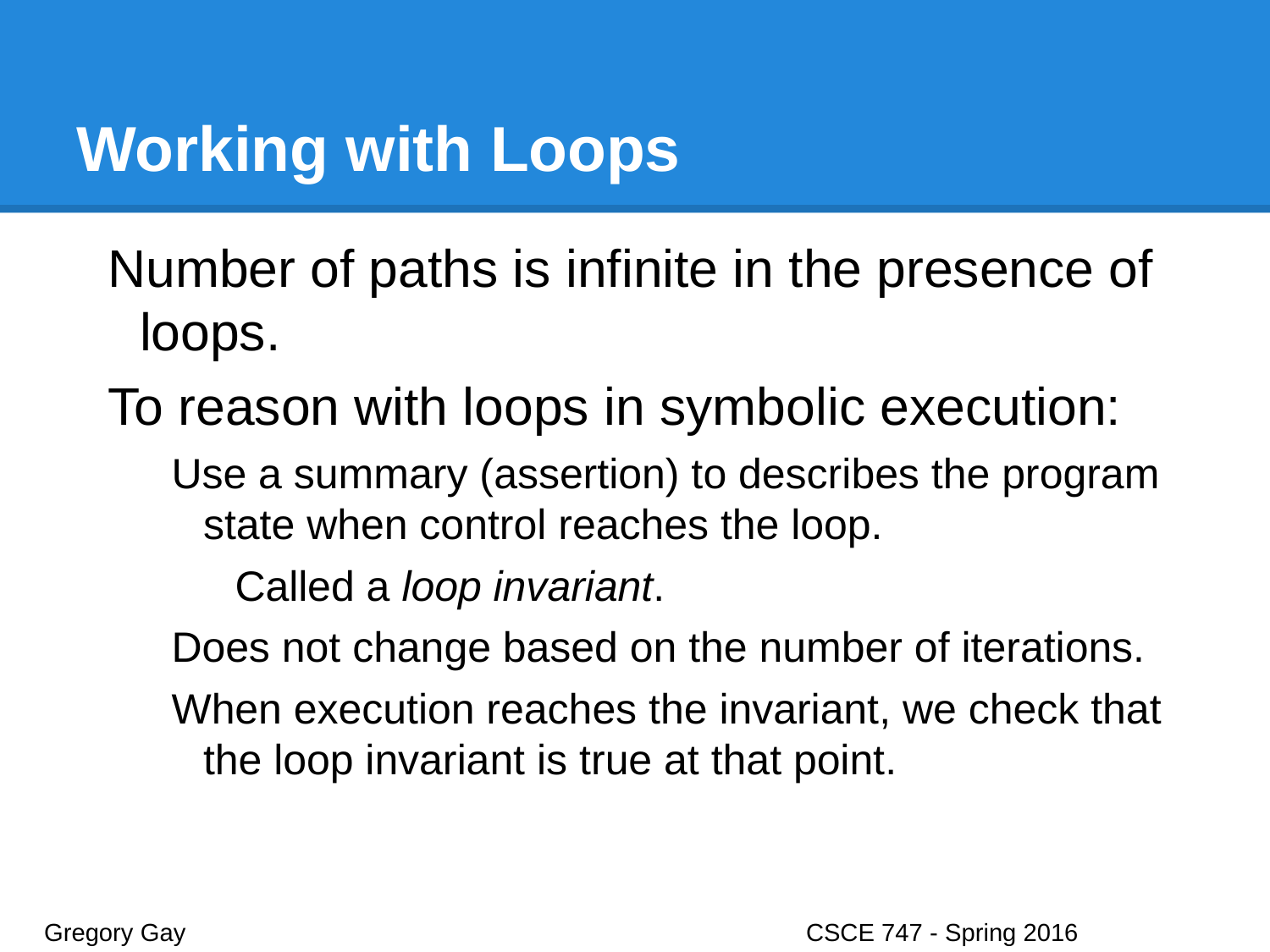

# Working with Loops
Number of paths is infinite in the presence of loops.
To reason with loops in symbolic execution:
Use a summary (assertion) to describes the program state when control reaches the loop.
Called a loop invariant.
Does not change based on the number of iterations.
When execution reaches the invariant, we check that the loop invariant is true at that point.

Gregory Gay					CSCE 747 - Spring 2016							14